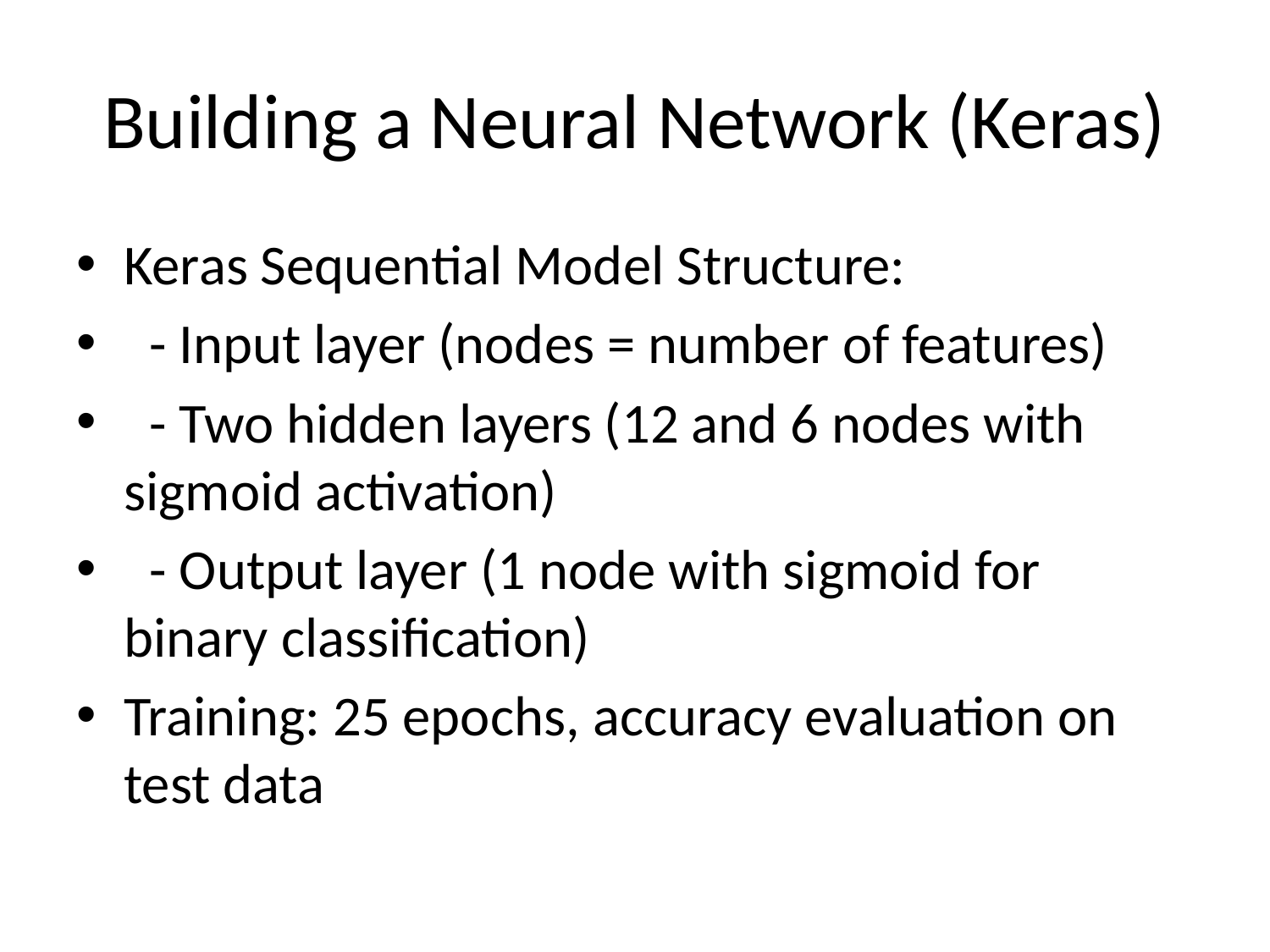

# Building a Neural Network (Keras)
Keras Sequential Model Structure:
  - Input layer (nodes = number of features)
  - Two hidden layers (12 and 6 nodes with sigmoid activation)
  - Output layer (1 node with sigmoid for binary classification)
Training: 25 epochs, accuracy evaluation on test data